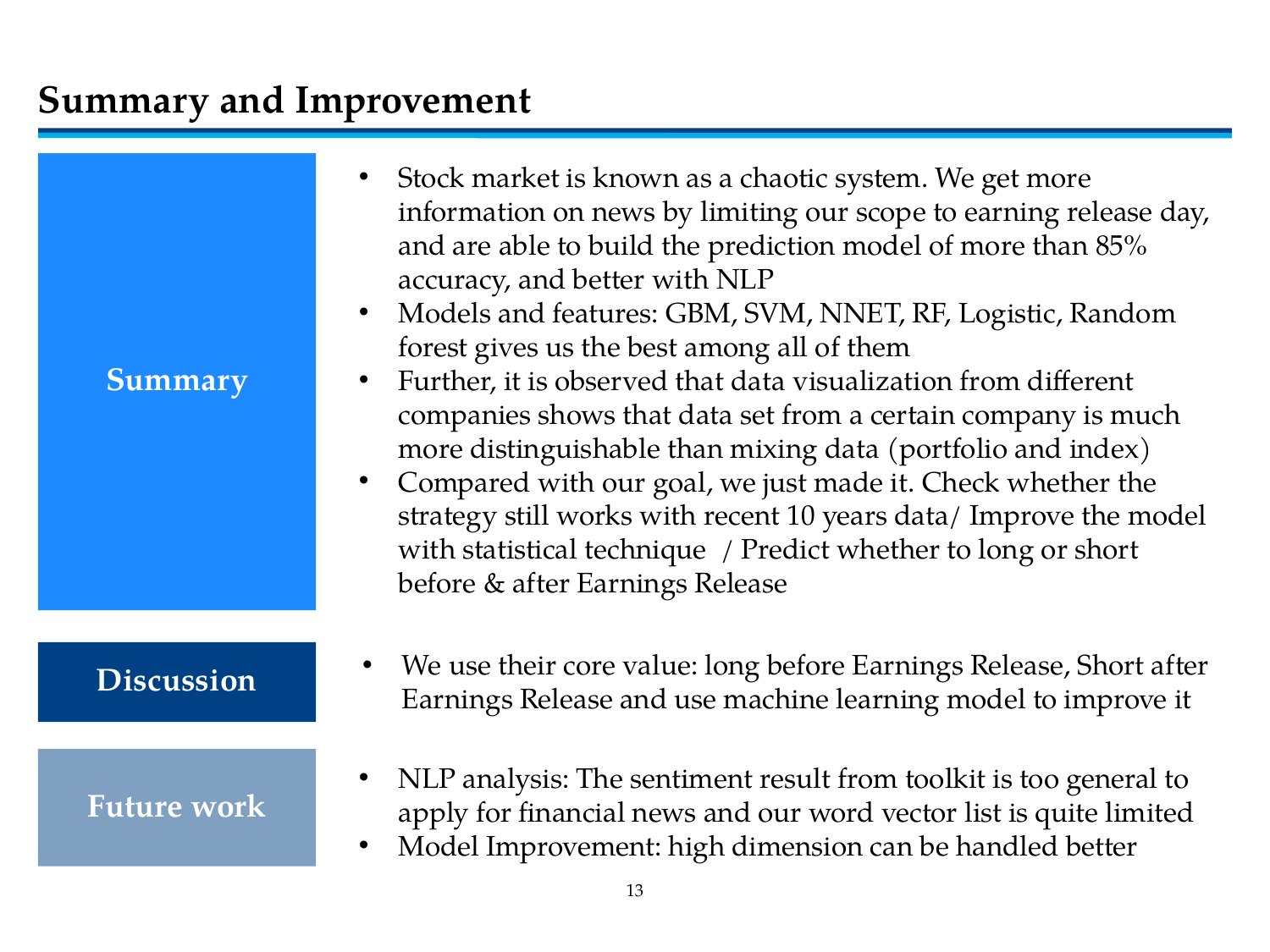

# Summary and Improvement
Stock market is known as a chaotic system. We get more information on news by limiting our scope to earning release day, and are able to build the prediction model of more than 85% accuracy, and better with NLP
Models and features: GBM, SVM, NNET, RF, Logistic, Random forest gives us the best among all of them
Further, it is observed that data visualization from different companies shows that data set from a certain company is much more distinguishable than mixing data (portfolio and index)
Compared with our goal, we just made it. Check whether the strategy still works with recent 10 years data/ Improve the model with statistical technique  / Predict whether to long or short before & after Earnings Release
Summary
We use their core value: long before Earnings Release, Short after Earnings Release and use machine learning model to improve it
Discussion
Future work
NLP analysis: The sentiment result from toolkit is too general to apply for financial news and our word vector list is quite limited
Model Improvement: high dimension can be handled better
13